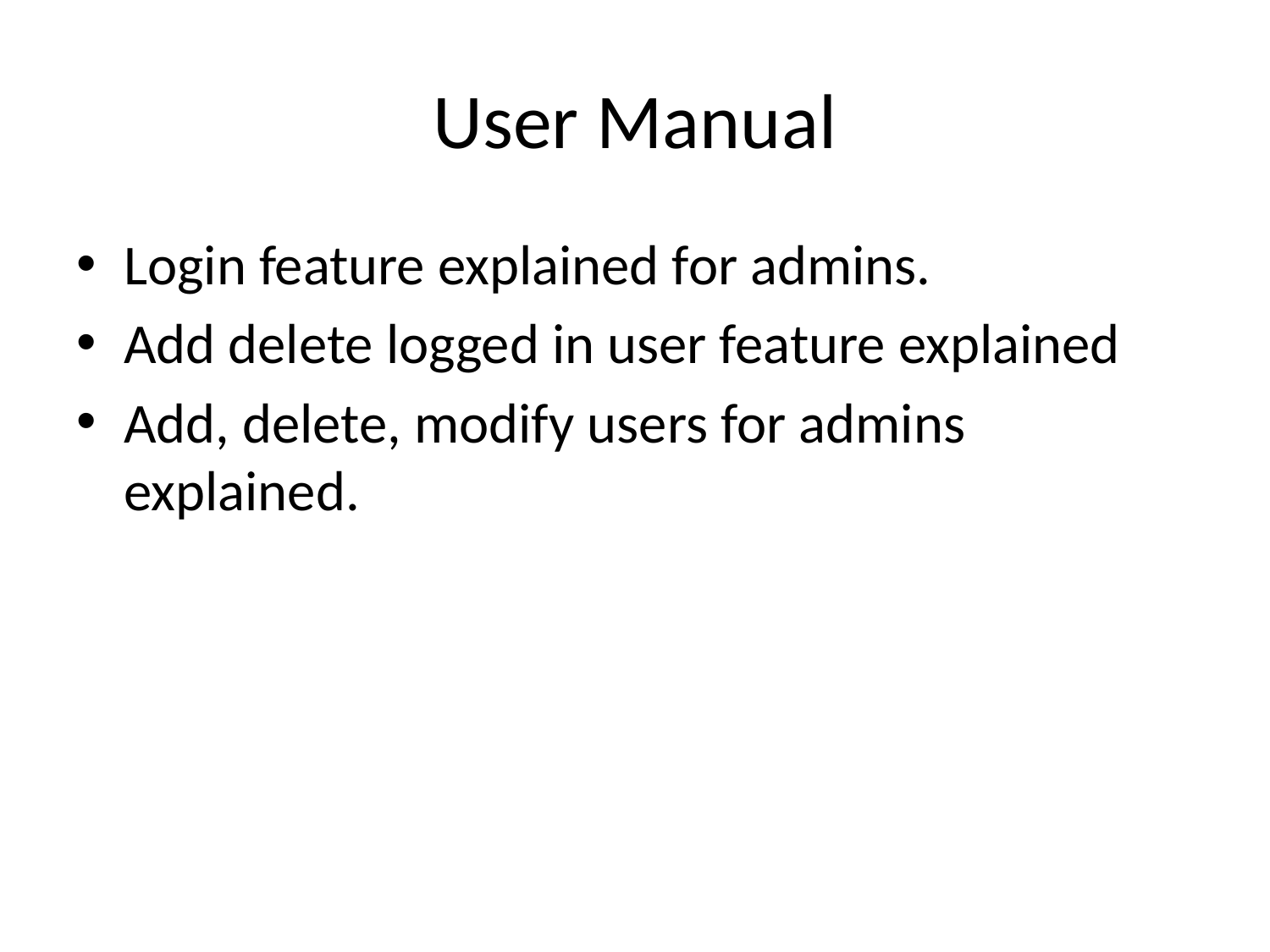

# User Manual
Login feature explained for admins.
Add delete logged in user feature explained
Add, delete, modify users for admins explained.